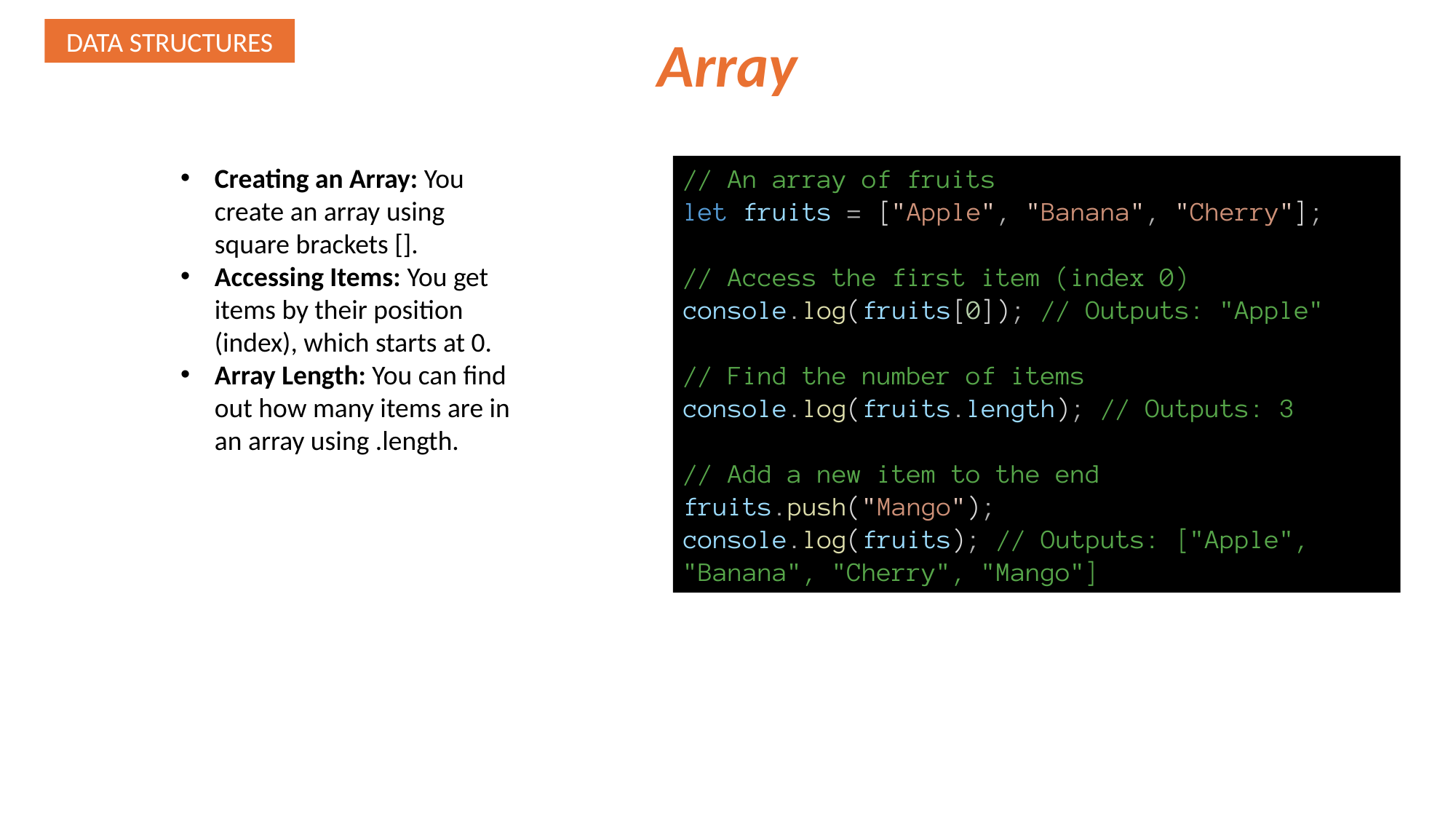

DATA STRUCTURES
Array
Creating an Array: You create an array using square brackets [].
Accessing Items: You get items by their position (index), which starts at 0.
Array Length: You can find out how many items are in an array using .length.
// An array of fruits
let fruits = ["Apple", "Banana", "Cherry"];
// Access the first item (index 0)
console.log(fruits[0]); // Outputs: "Apple"
// Find the number of items
console.log(fruits.length); // Outputs: 3
// Add a new item to the end
fruits.push("Mango");
console.log(fruits); // Outputs: ["Apple", "Banana", "Cherry", "Mango"]